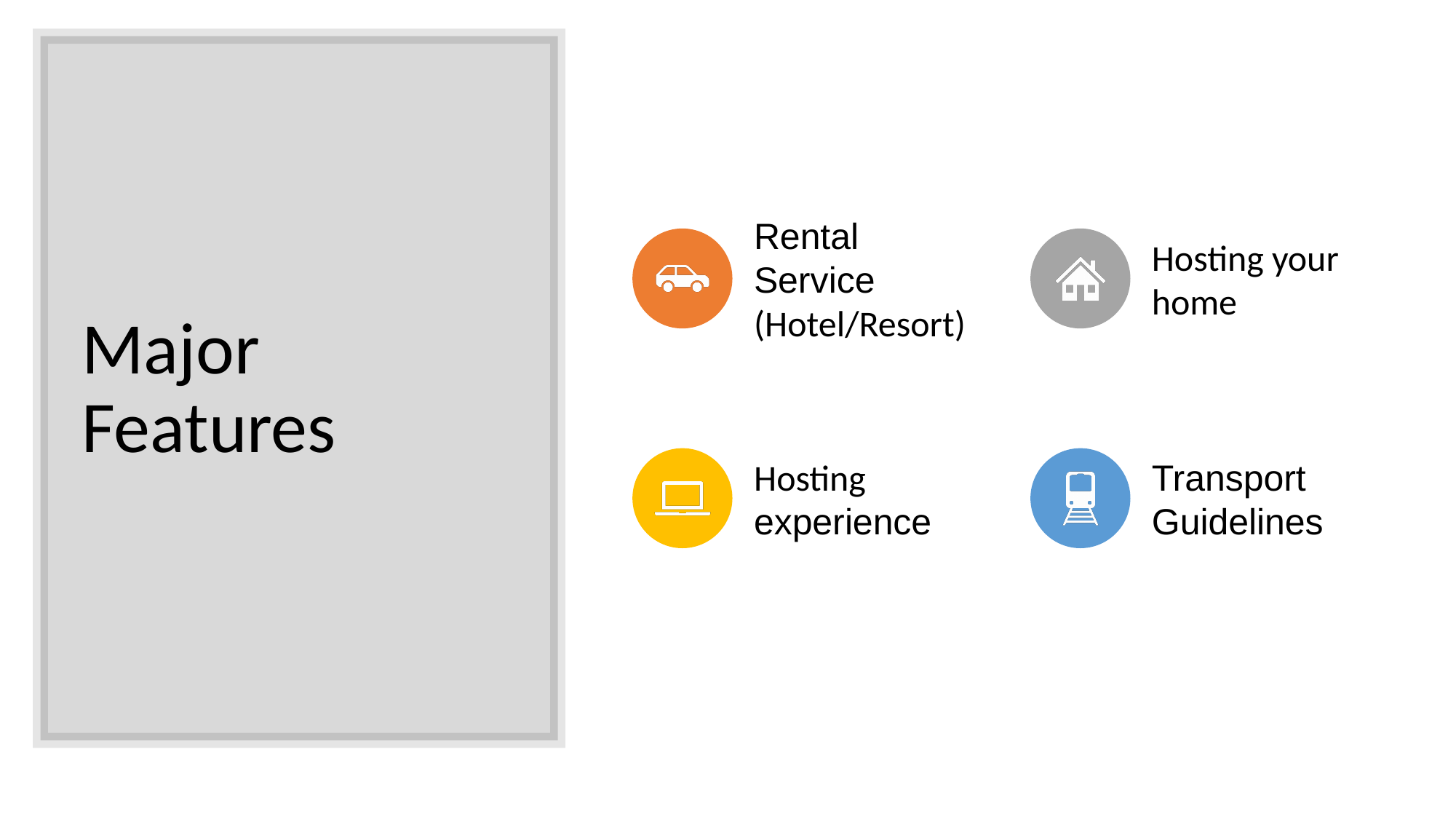

Rental Service (Hotel/Resort)
Hosting your home
Hosting experience
Transport Guidelines
# Major Features